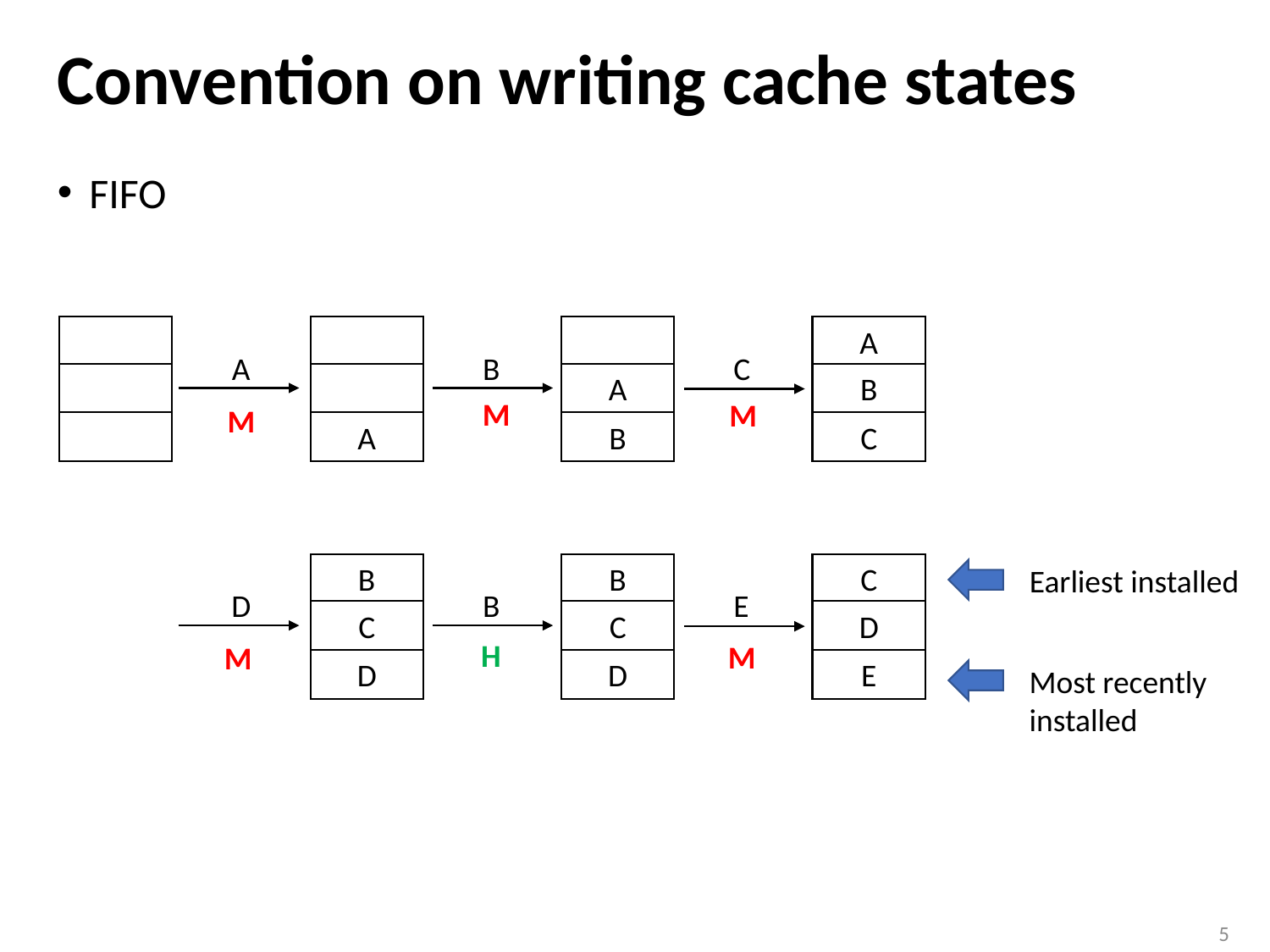

# Convention on writing cache states
FIFO

A

A
B
A
B
C
A
B
C
M
M
M
B
C
D
B
C
D
C
D
E
Earliest installed

D
B
E
H
M
M
Most recently
installed

5